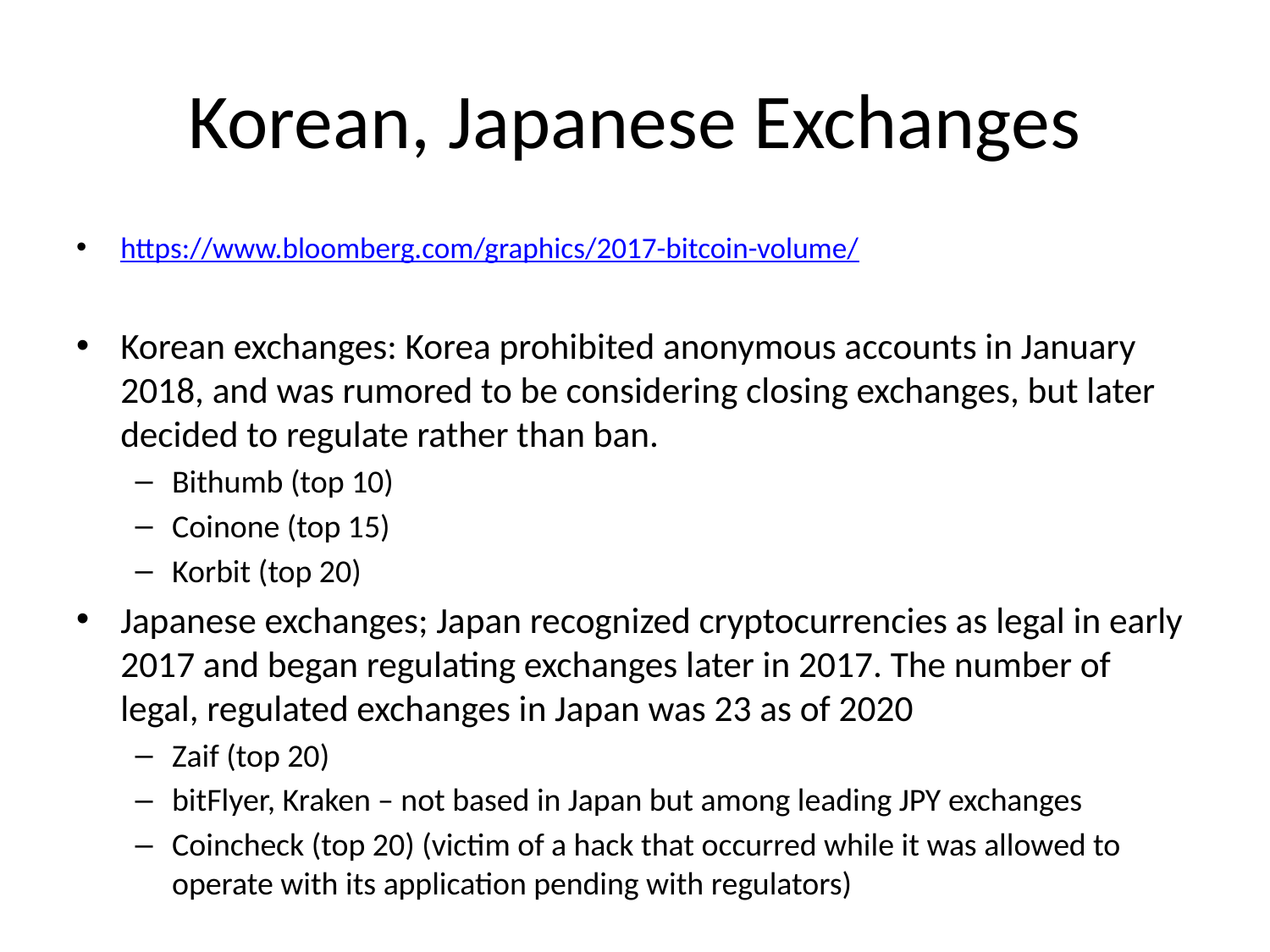

# Korean, Japanese Exchanges
https://www.bloomberg.com/graphics/2017-bitcoin-volume/

Korean exchanges: Korea prohibited anonymous accounts in January 2018, and was rumored to be considering closing exchanges, but later decided to regulate rather than ban.
Bithumb (top 10)
Coinone (top 15)
Korbit (top 20)
Japanese exchanges; Japan recognized cryptocurrencies as legal in early 2017 and began regulating exchanges later in 2017. The number of legal, regulated exchanges in Japan was 23 as of 2020
Zaif (top 20)
bitFlyer, Kraken – not based in Japan but among leading JPY exchanges
Coincheck (top 20) (victim of a hack that occurred while it was allowed to operate with its application pending with regulators)